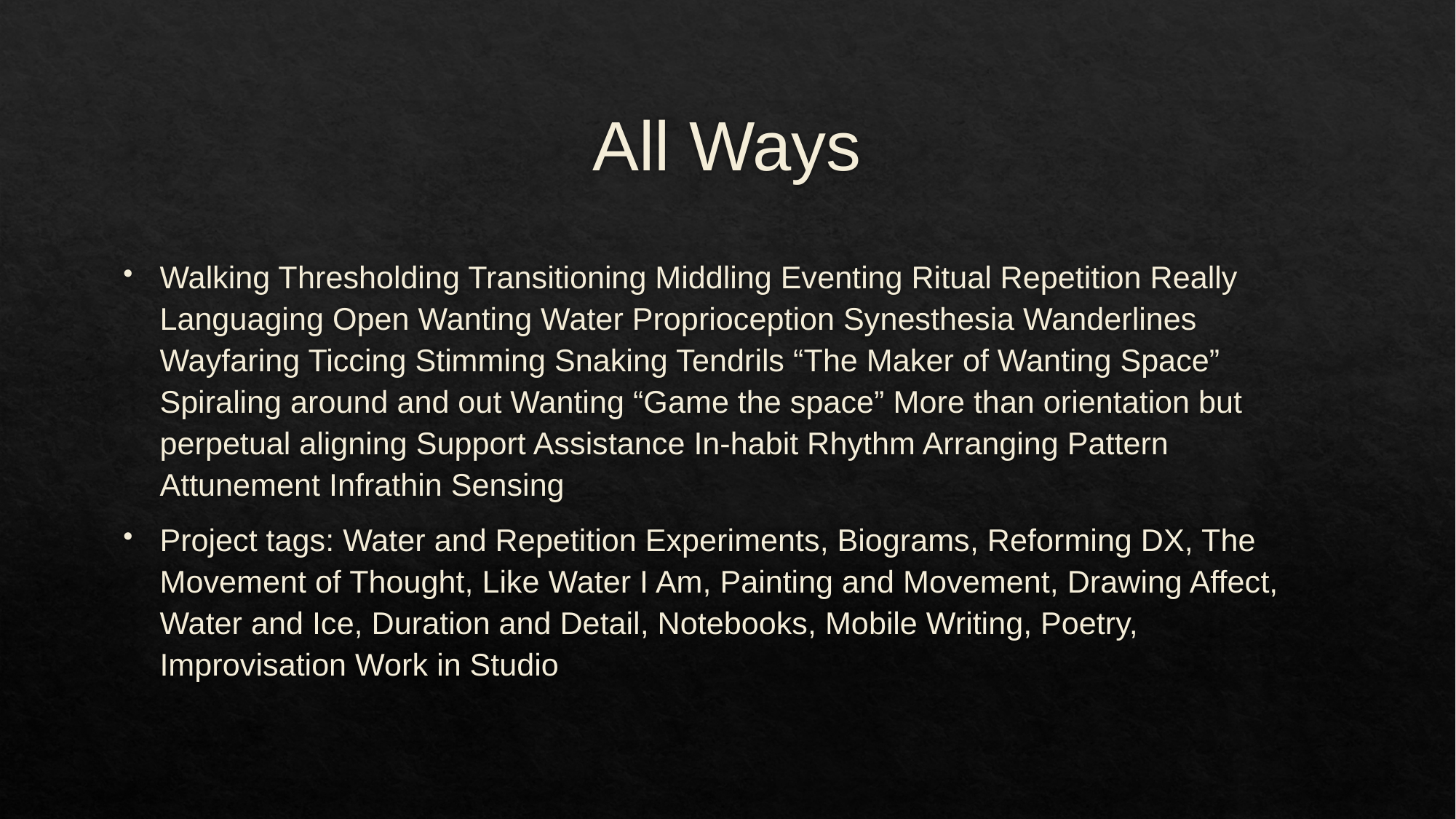

# All Ways
Walking Thresholding Transitioning Middling Eventing Ritual Repetition Really Languaging Open Wanting Water Proprioception Synesthesia Wanderlines Wayfaring Ticcing Stimming Snaking Tendrils “The Maker of Wanting Space” Spiraling around and out Wanting “Game the space” More than orientation but perpetual aligning Support Assistance In-habit Rhythm Arranging Pattern Attunement Infrathin Sensing
Project tags: Water and Repetition Experiments, Biograms, Reforming DX, The Movement of Thought, Like Water I Am, Painting and Movement, Drawing Affect, Water and Ice, Duration and Detail, Notebooks, Mobile Writing, Poetry, Improvisation Work in Studio